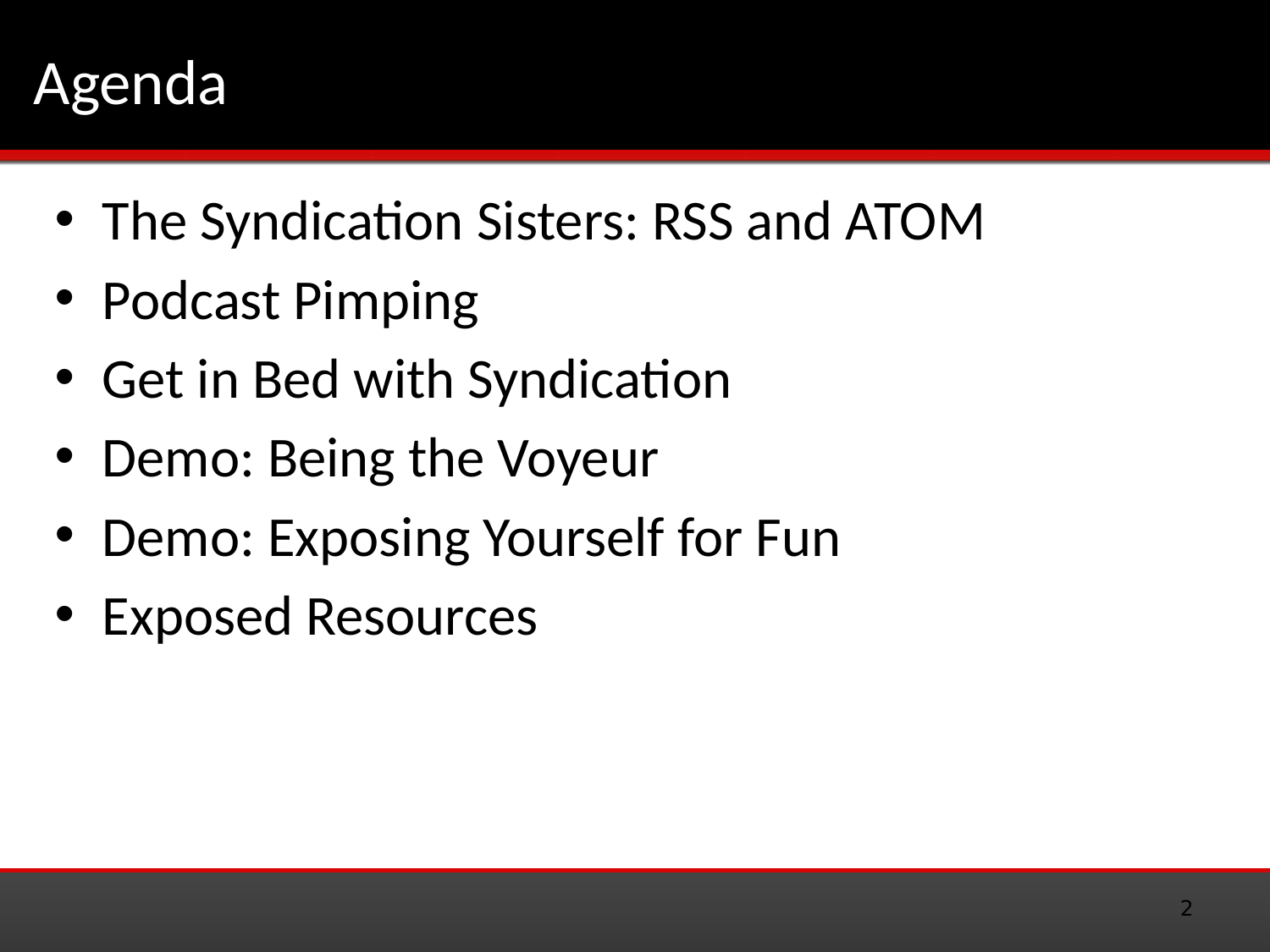

# Agenda
The Syndication Sisters: RSS and ATOM
Podcast Pimping
Get in Bed with Syndication
Demo: Being the Voyeur
Demo: Exposing Yourself for Fun
Exposed Resources
2